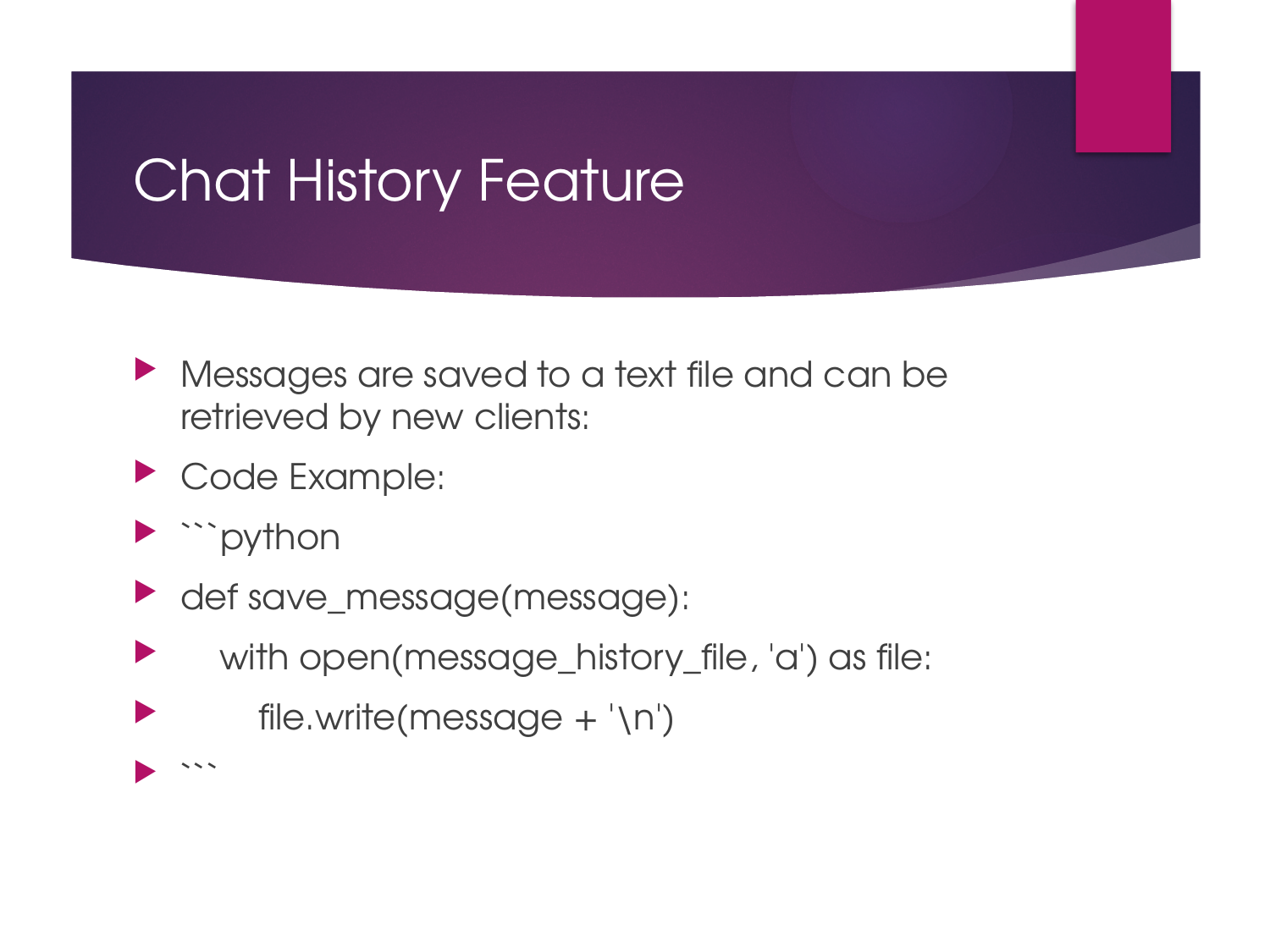

# Chat History Feature
Messages are saved to a text file and can be retrieved by new clients:
Code Example:
```python
def save_message(message):
    with open(message_history_file, 'a') as file:
        file.write(message + '\n')
```